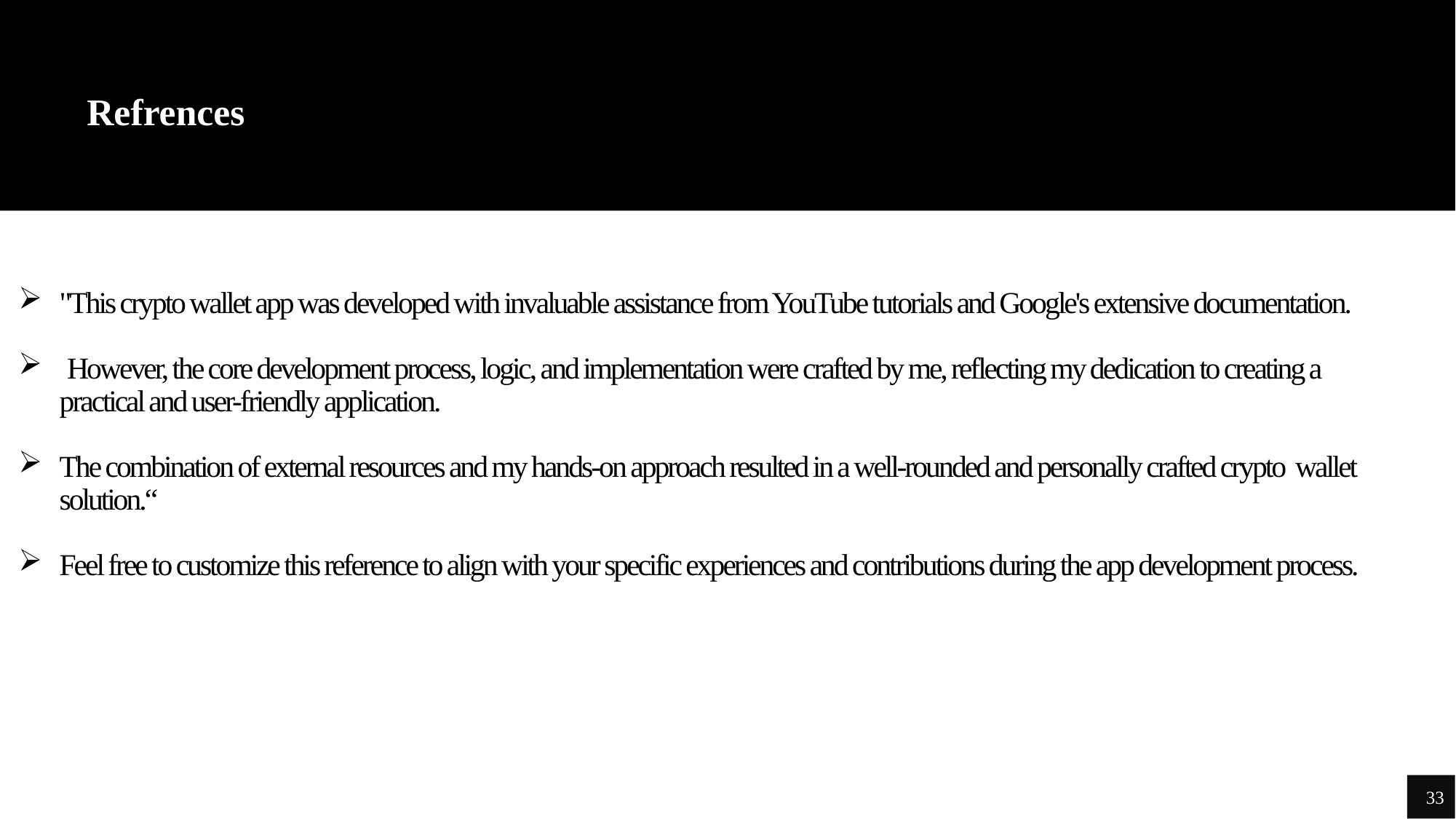

# Refrences
"This crypto wallet app was developed with invaluable assistance from YouTube tutorials and Google's extensive documentation.

 However, the core development process, logic, and implementation were crafted by me, reflecting my dedication to creating a practical and user-friendly application.

The combination of external resources and my hands-on approach resulted in a well-rounded and personally crafted crypto  wallet solution.“

Feel free to customize this reference to align with your specific experiences and contributions during the app development process.

33